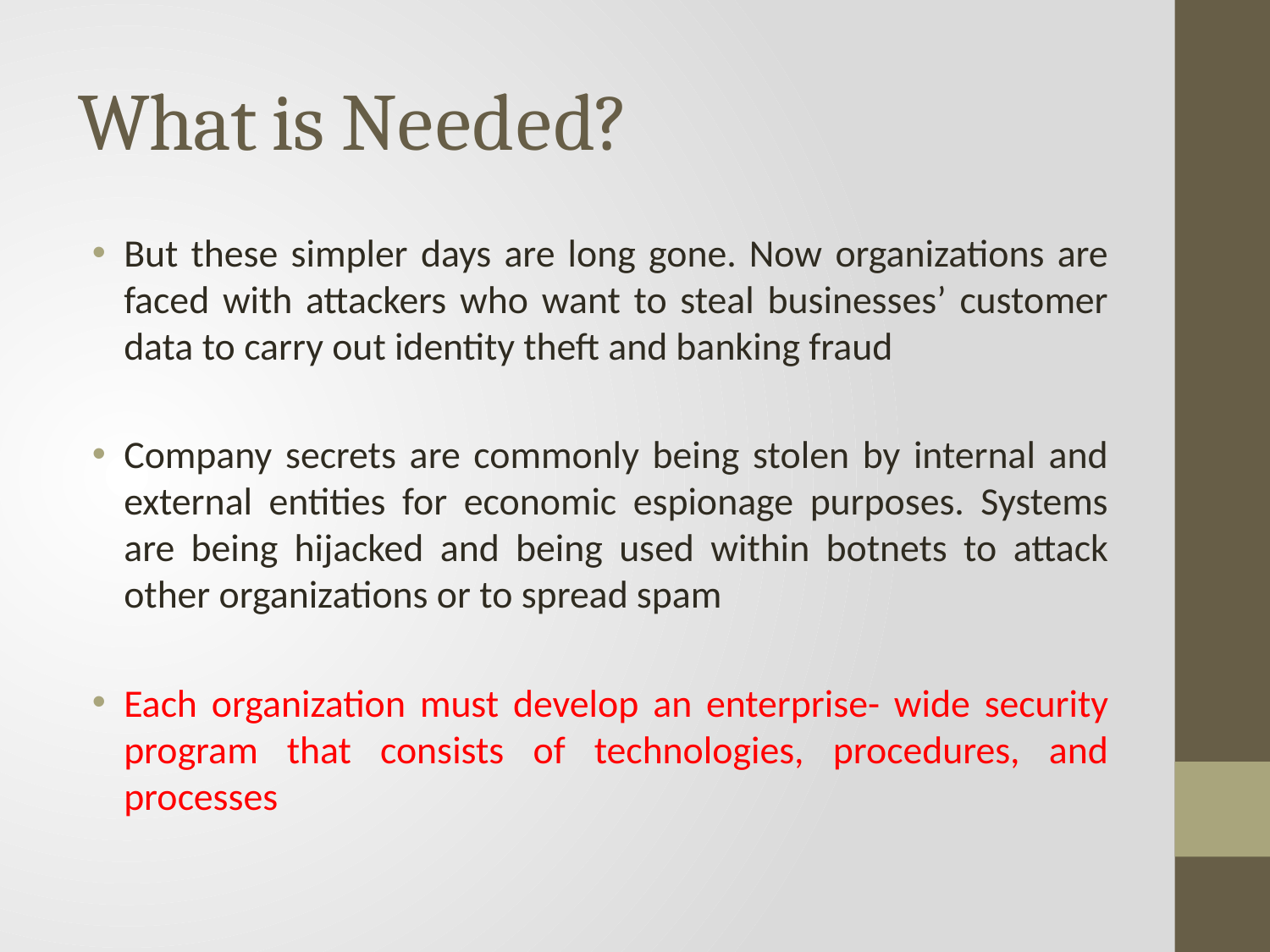

# What is Needed?
But these simpler days are long gone. Now organizations are faced with attackers who want to steal businesses’ customer data to carry out identity theft and banking fraud

Company secrets are commonly being stolen by internal and external entities for economic espionage purposes. Systems are being hijacked and being used within botnets to attack other organizations or to spread spam

Each organization must develop an enterprise- wide security program that consists of technologies, procedures, and processes